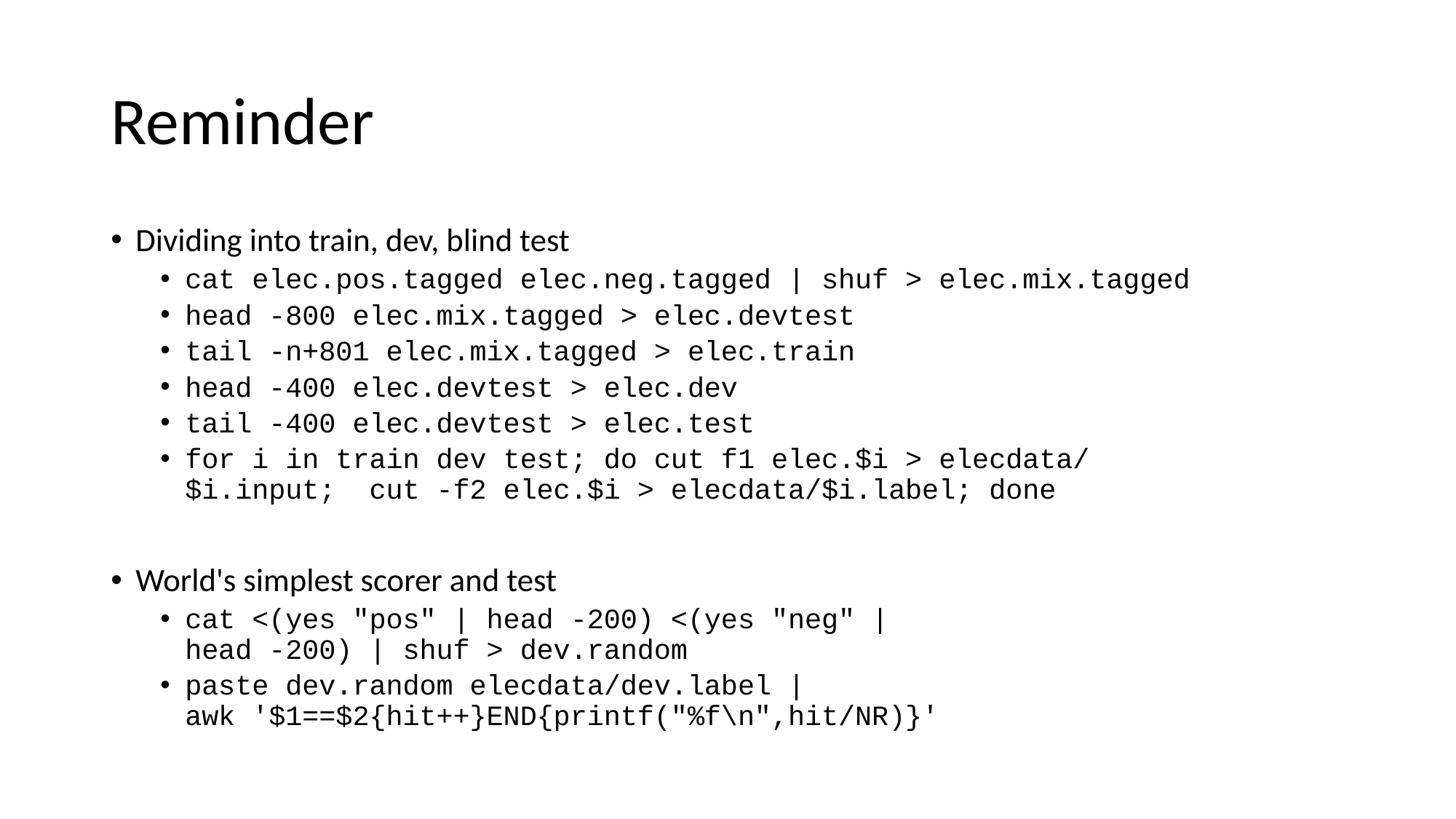

# Reminder
Dividing into train, dev, blind test
cat elec.pos.tagged elec.neg.tagged | shuf > elec.mix.tagged
head -800 elec.mix.tagged > elec.devtest
tail -n+801 elec.mix.tagged > elec.train
head -400 elec.devtest > elec.dev
tail -400 elec.devtest > elec.test
for i in train dev test; do cut f1 elec.$i > elecdata/$i.input;  cut -f2 elec.$i > elecdata/$i.label; done

World's simplest scorer and test
cat <(yes "pos" | head -200) <(yes "neg" | 
head -200) | shuf > dev.random
paste dev.random elecdata/dev.label | 
awk '$1==$2{hit++}END{printf("%f\n",hit/NR)}'